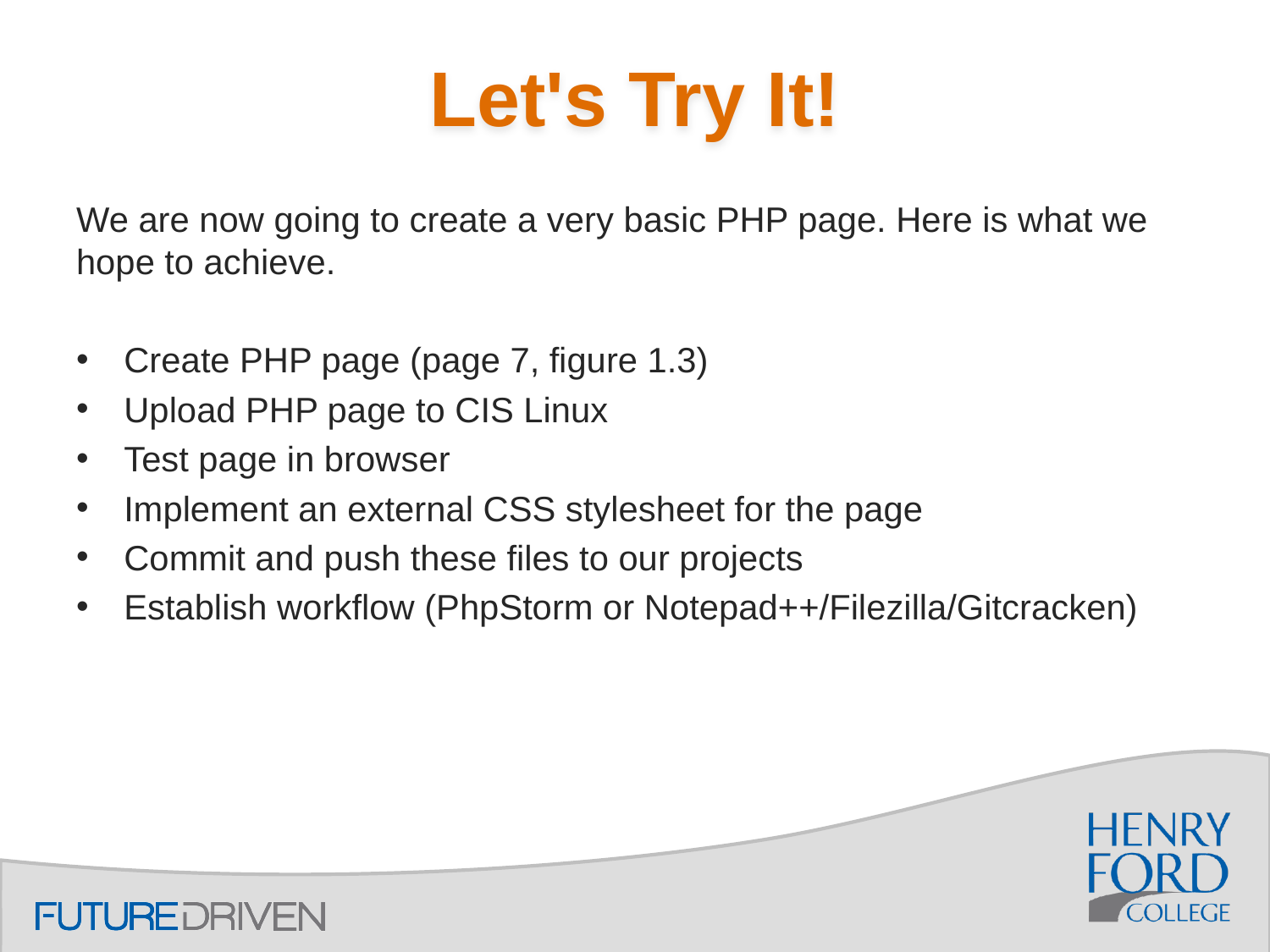

# Let's Try It!
We are now going to create a very basic PHP page. Here is what we hope to achieve.

Create PHP page (page 7, figure 1.3)
Upload PHP page to CIS Linux
Test page in browser
Implement an external CSS stylesheet for the page
Commit and push these files to our projects
Establish workflow (PhpStorm or Notepad++/Filezilla/Gitcracken)